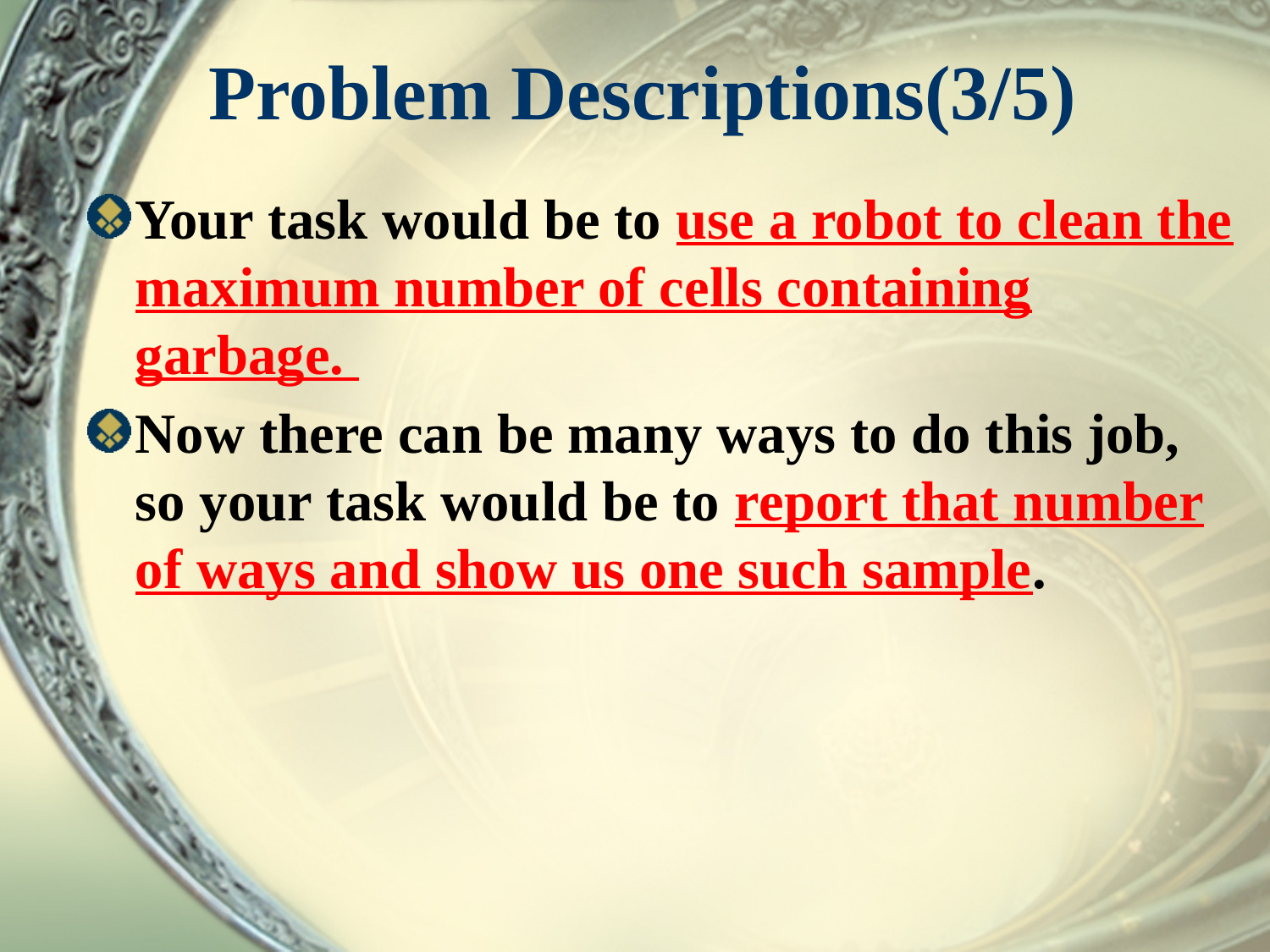

# Problem Descriptions(3/5)
Your task would be to use a robot to clean the maximum number of cells containing garbage.
Now there can be many ways to do this job, so your task would be to report that number of ways and show us one such sample.